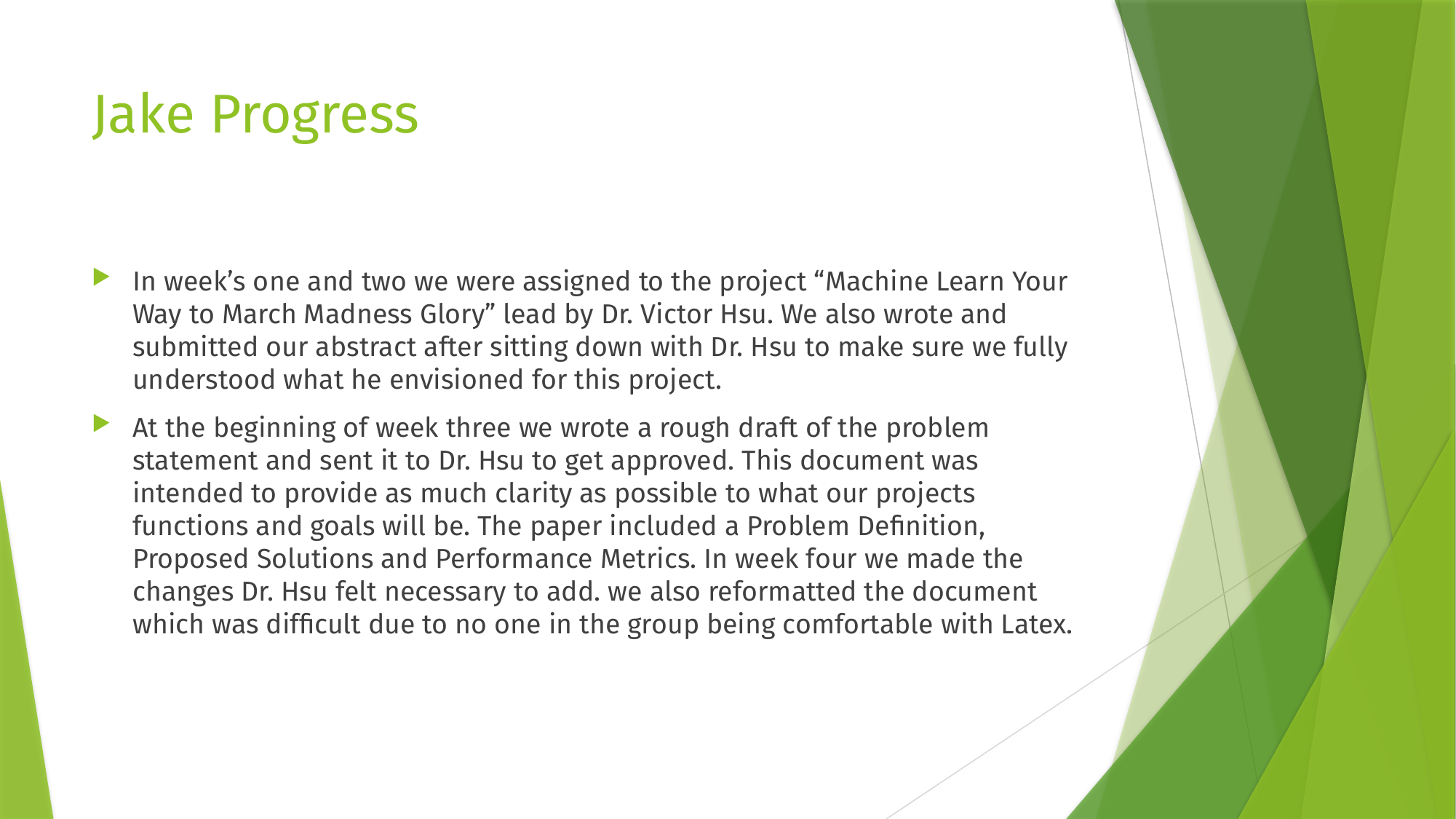

# Jake Progress
In week’s one and two we were assigned to the project “Machine Learn Your Way to March Madness Glory” lead by Dr. Victor Hsu. We also wrote and submitted our abstract after sitting down with Dr. Hsu to make sure we fully understood what he envisioned for this project.
At the beginning of week three we wrote a rough draft of the problem statement and sent it to Dr. Hsu to get approved. This document was intended to provide as much clarity as possible to what our projects functions and goals will be. The paper included a Problem Definition, Proposed Solutions and Performance Metrics. In week four we made the changes Dr. Hsu felt necessary to add. we also reformatted the document which was difficult due to no one in the group being comfortable with Latex.